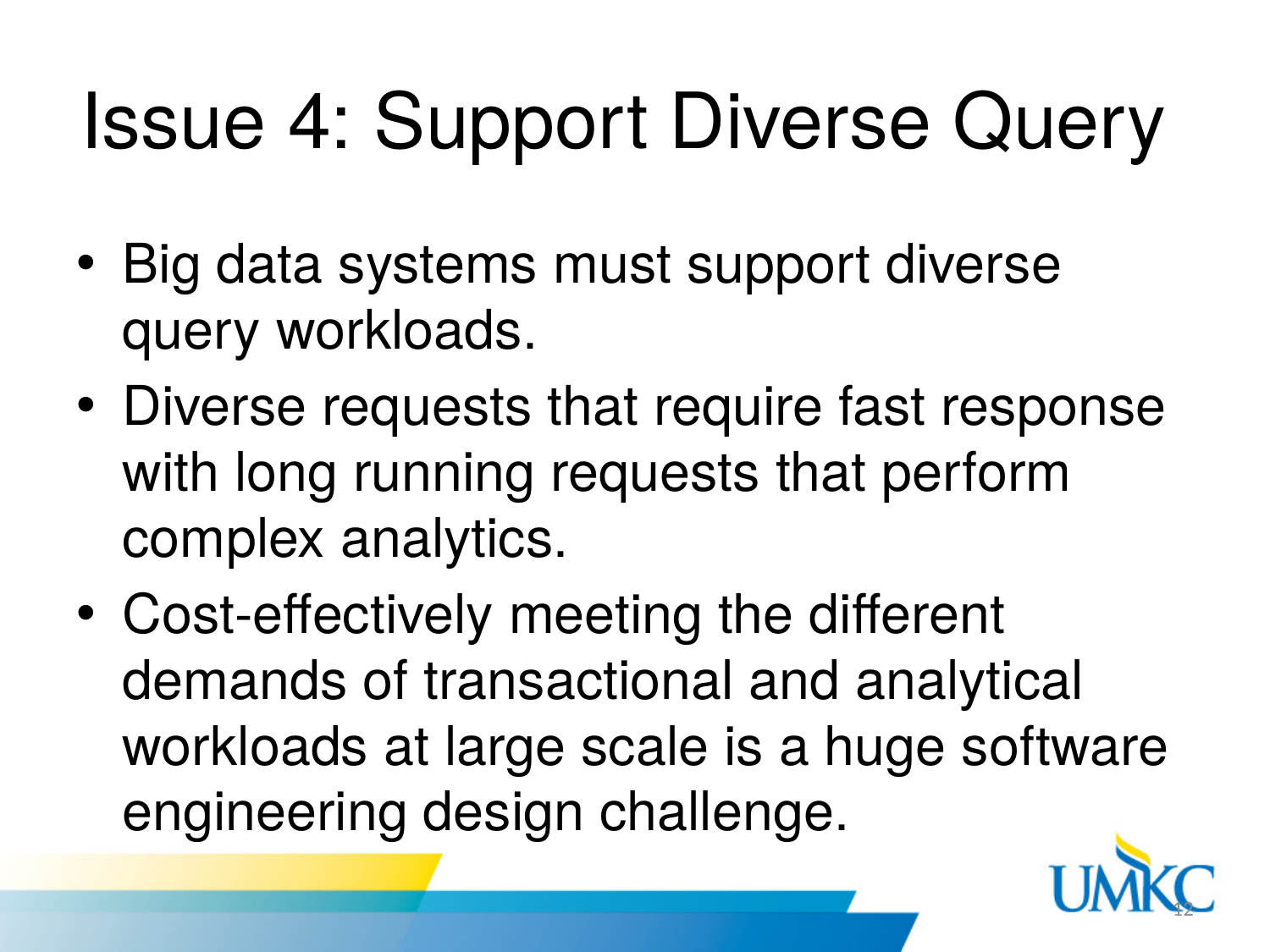

# Issue 4: Support Diverse Query
Big data systems must support diverse query workloads.
Diverse requests that require fast response with long running requests that perform complex analytics.
Cost-effectively meeting the different demands of transactional and analytical workloads at large scale is a huge software engineering design challenge.
12